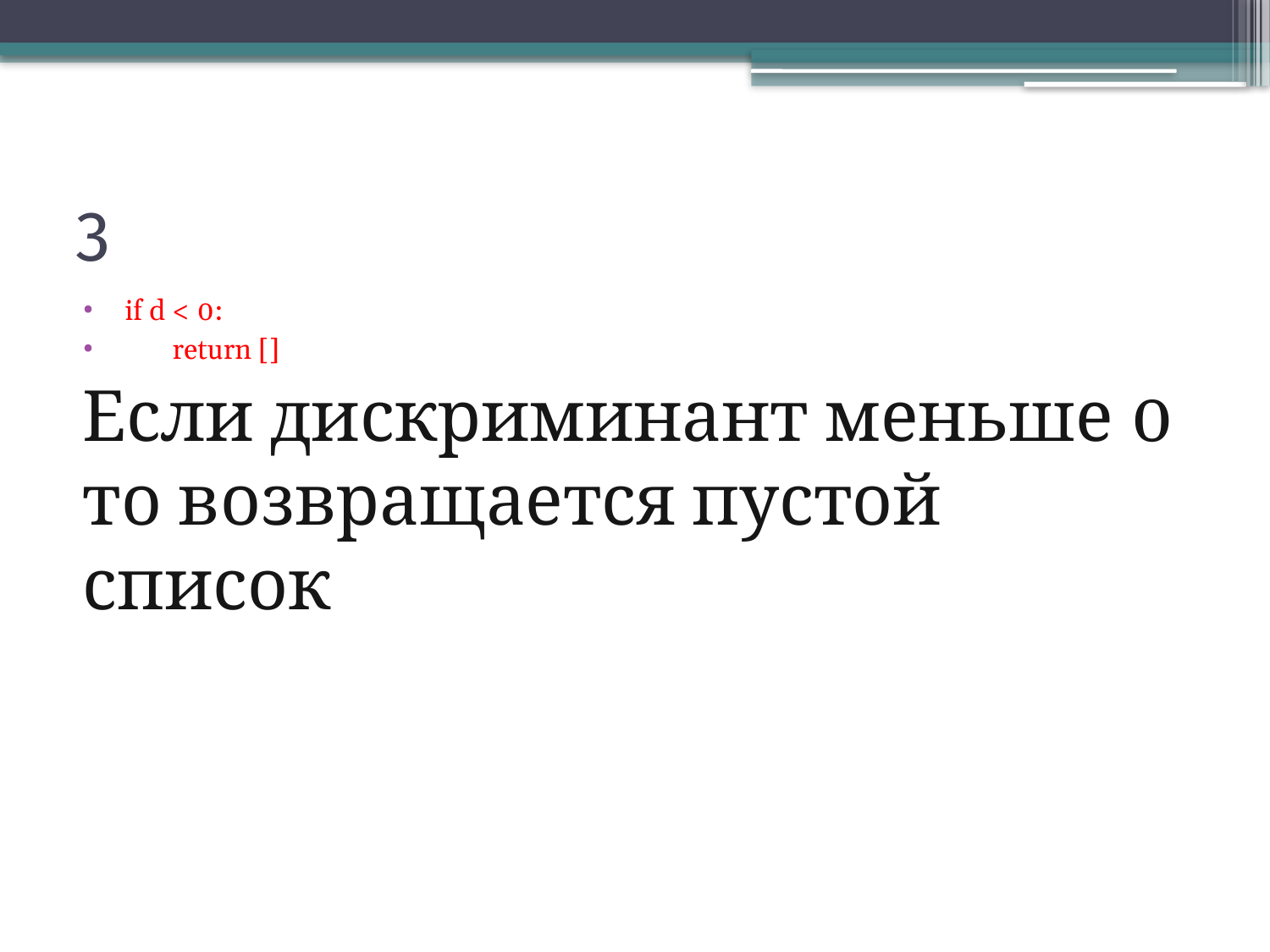

# 3
 if d < 0:
        return []
Если дискриминант меньше 0 то возвращается пустой список